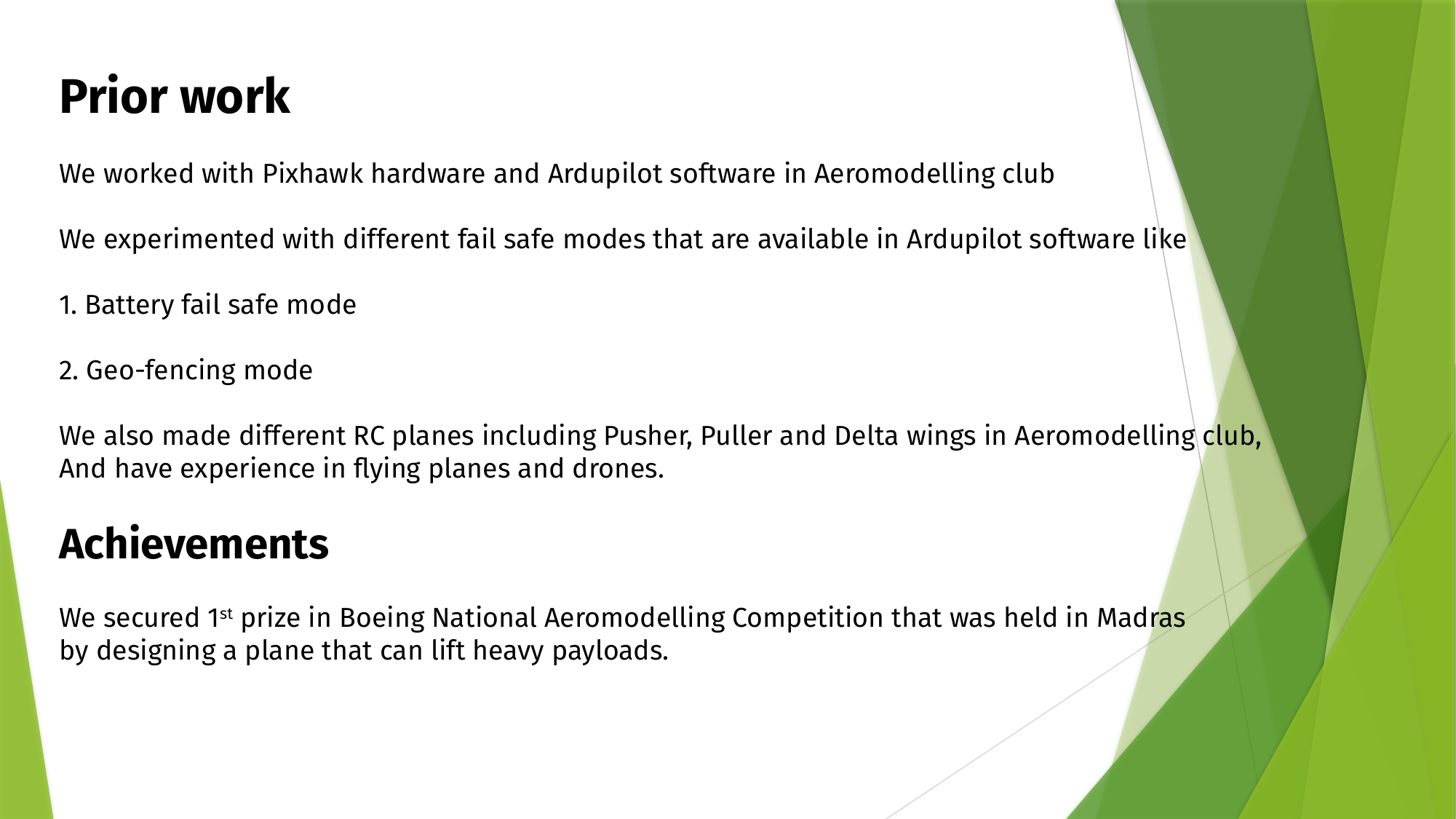

Prior work

We worked with Pixhawk hardware and Ardupilot software in Aeromodelling club

We experimented with different fail safe modes that are available in Ardupilot software like

1. Battery fail safe mode

2. Geo-fencing mode

We also made different RC planes including Pusher, Puller and Delta wings in Aeromodelling club,
And have experience in flying planes and drones.

Achievements

We secured 1st prize in Boeing National Aeromodelling Competition that was held in Madras
by designing a plane that can lift heavy payloads.